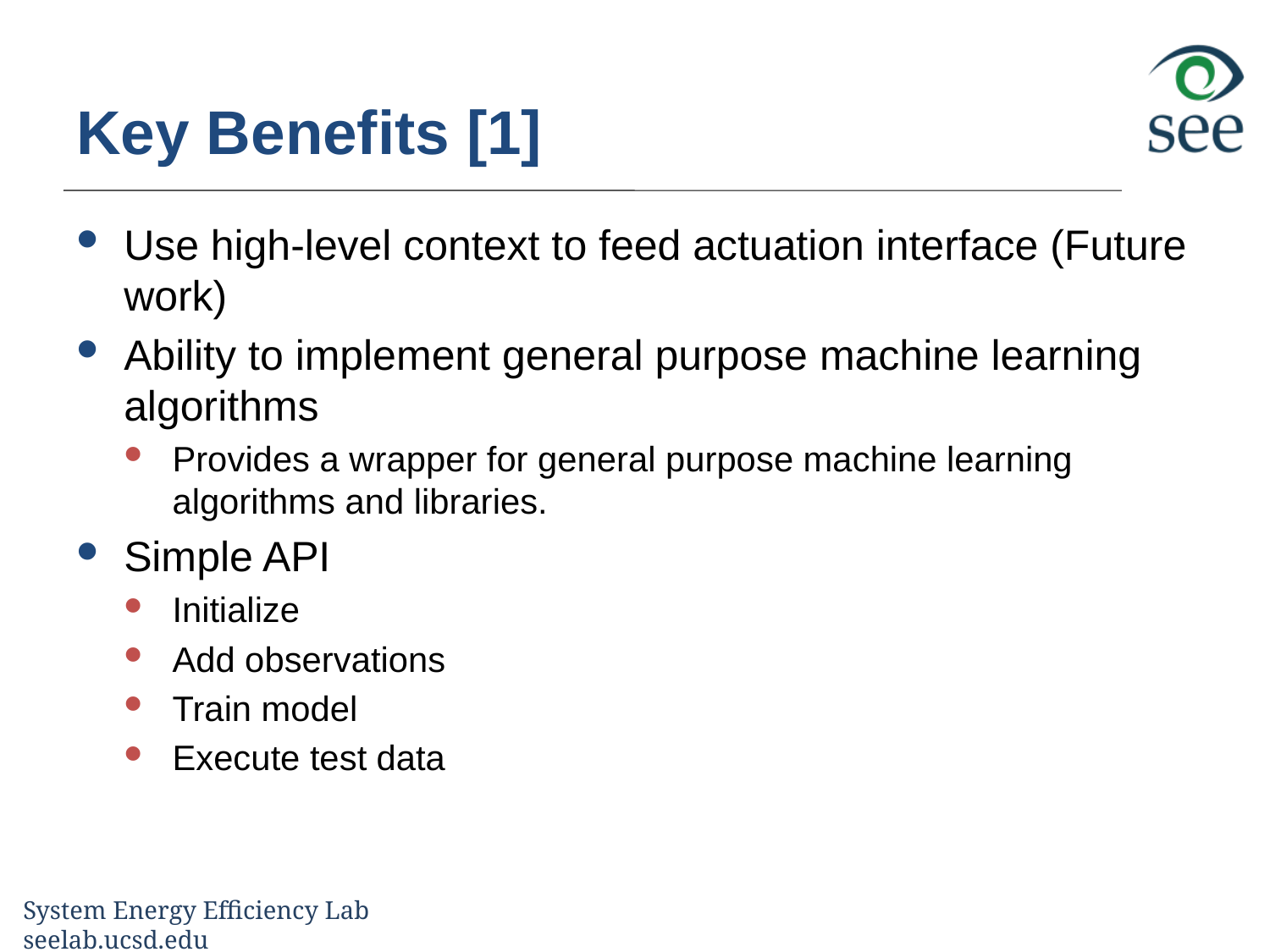

# Key Benefits [1]
Use high-level context to feed actuation interface (Future work)
Ability to implement general purpose machine learning algorithms
Provides a wrapper for general purpose machine learning algorithms and libraries.
Simple API
Initialize
Add observations
Train model
Execute test data